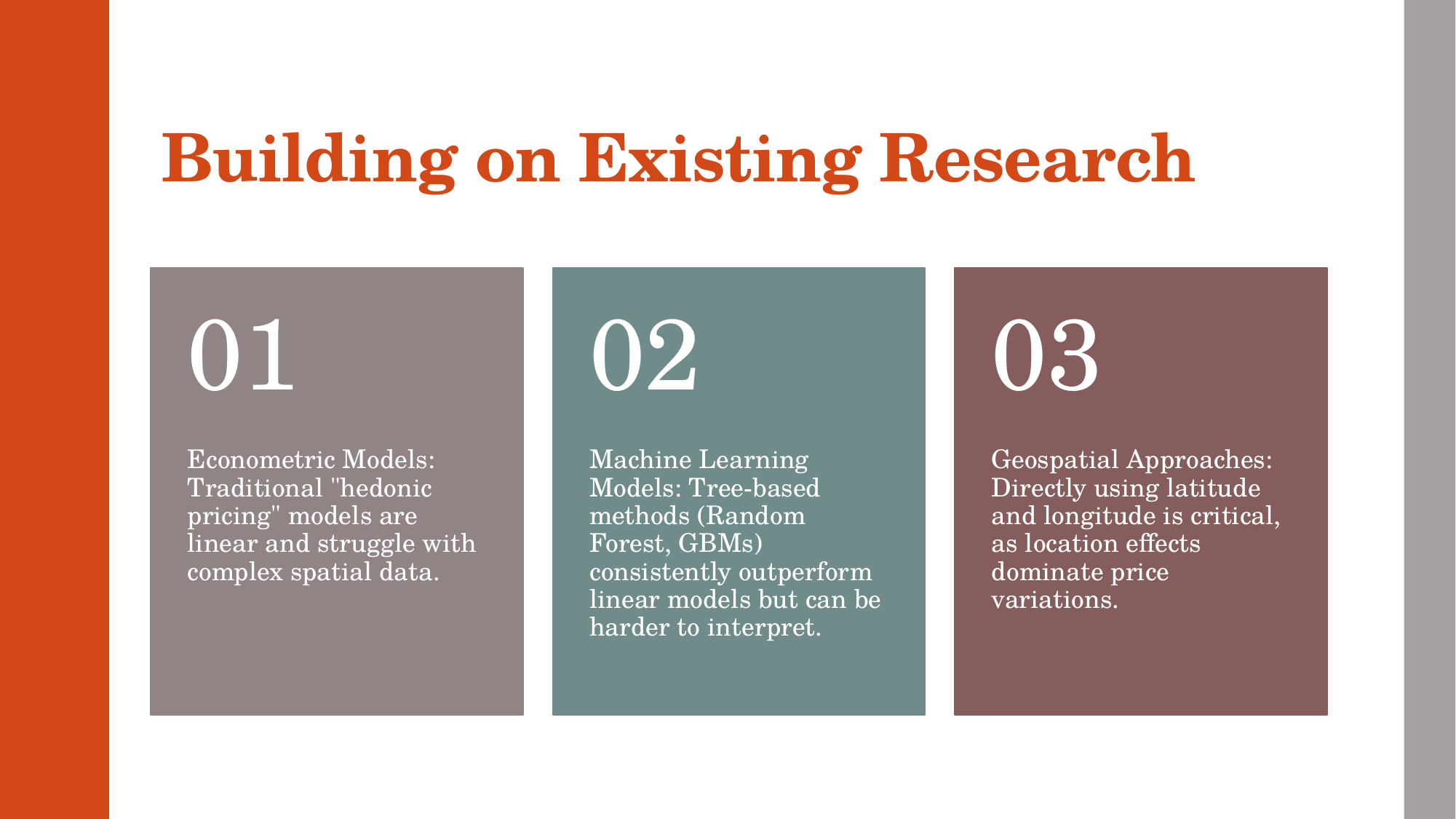

# Building on Existing Research
Econometric Models: Traditional "hedonic pricing" models are linear and struggle with complex spatial data.
01
Machine Learning Models: Tree-based methods (Random Forest, GBMs) consistently outperform linear models but can be harder to interpret.
02
Geospatial Approaches: Directly using latitude and longitude is critical, as location effects dominate price variations.
03